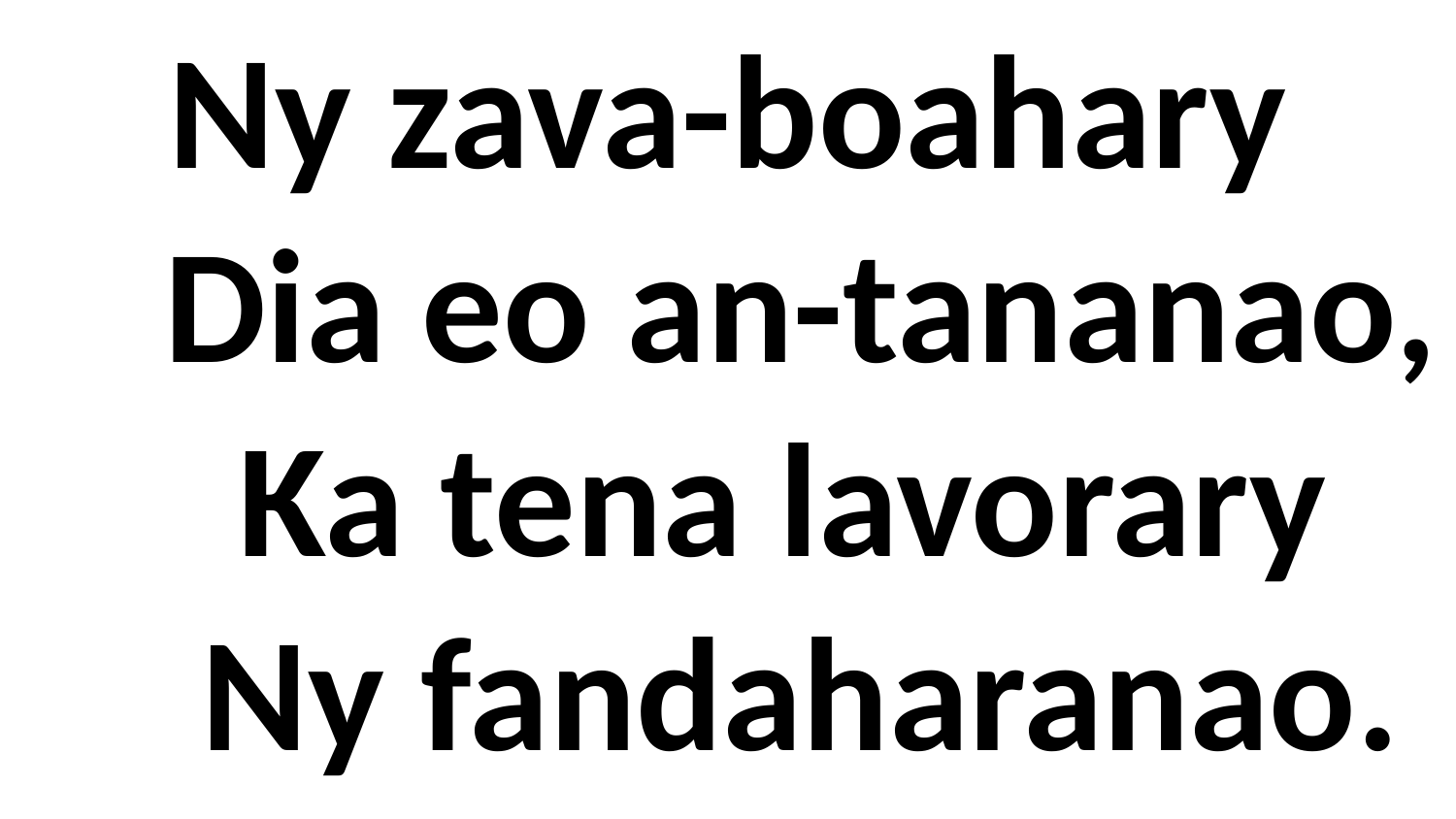

Ny zava-boahary
    Dia eo an-tananao,
   Ka tena lavorary
    Ny fandaharanao.